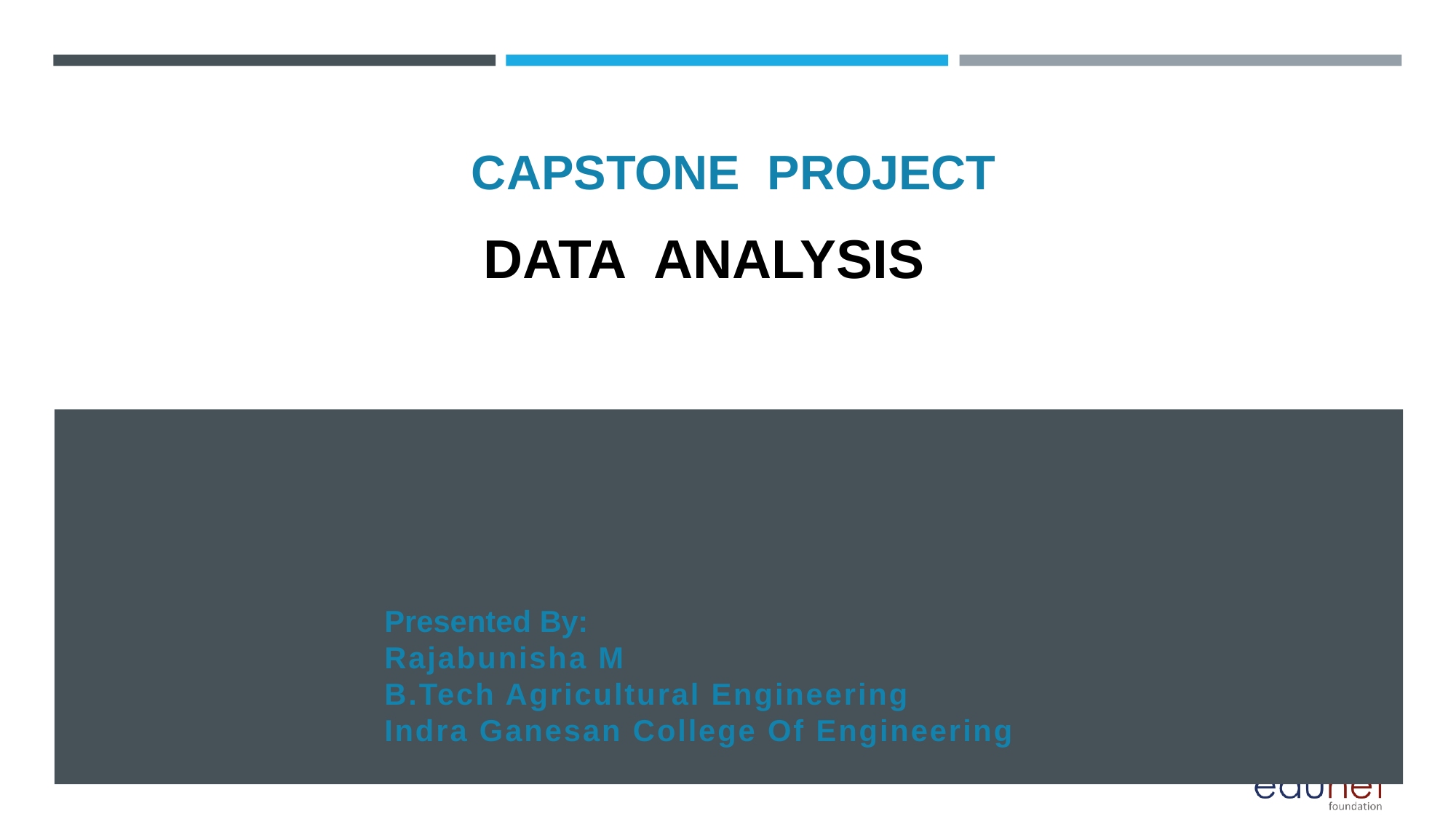

# CAPSTONE  PROJECT
DATA  ANALYSIS

Presented By:
Rajabunisha M
B.Tech Agricultural Engineering
Indra Ganesan College Of Engineering